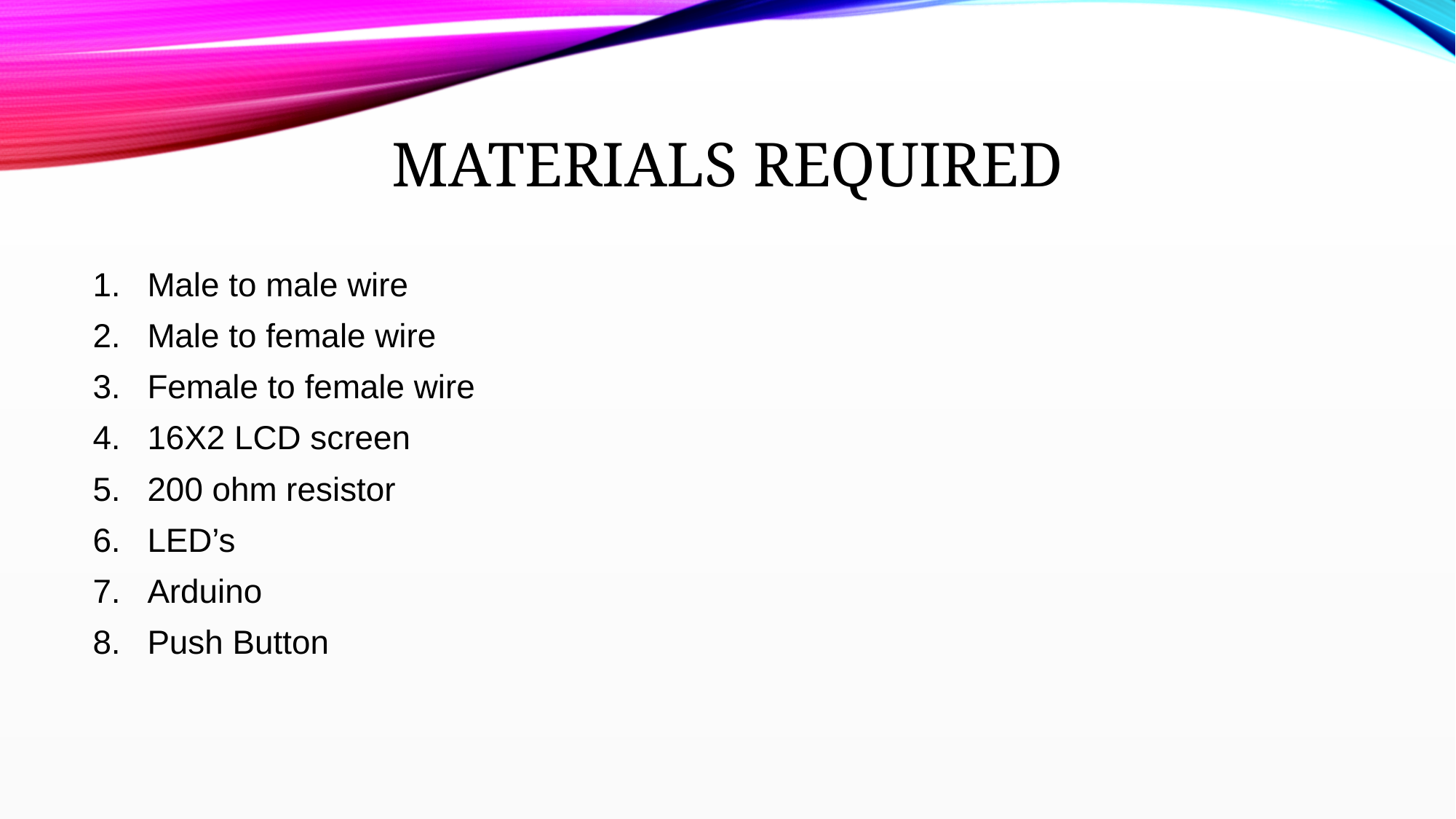

# Materials Required
Male to male wire
Male to female wire
Female to female wire
16X2 LCD screen
200 ohm resistor
LED’s
Arduino
Push Button